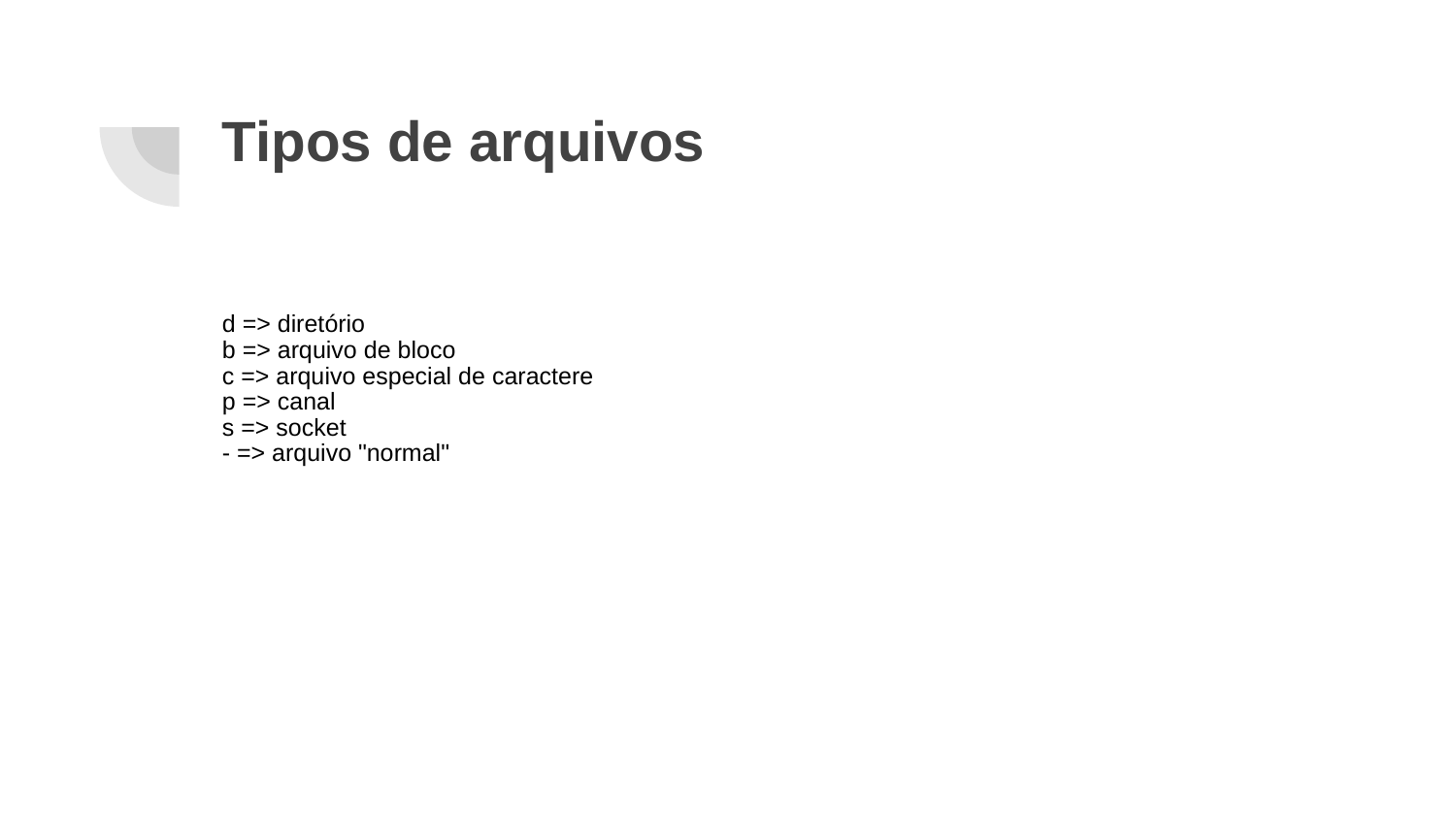

# Tipos de arquivos
d => diretório
b => arquivo de bloco
c => arquivo especial de caractere
p => canal
s => socket
- => arquivo "normal"